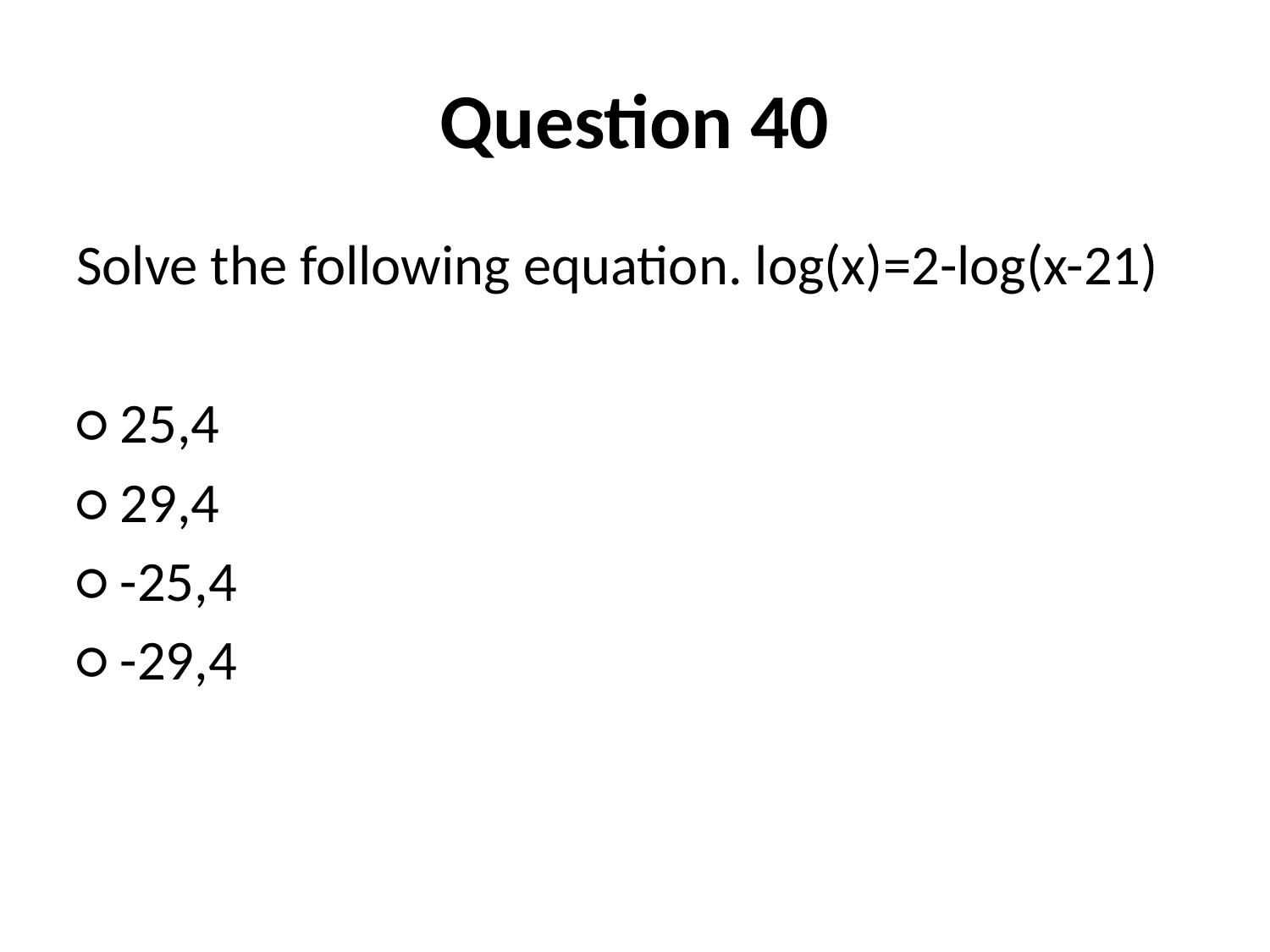

# Question 40
Solve the following equation. log(x)=2-log(x-21)

○ 25,4
○ 29,4
○ -25,4
○ -29,4